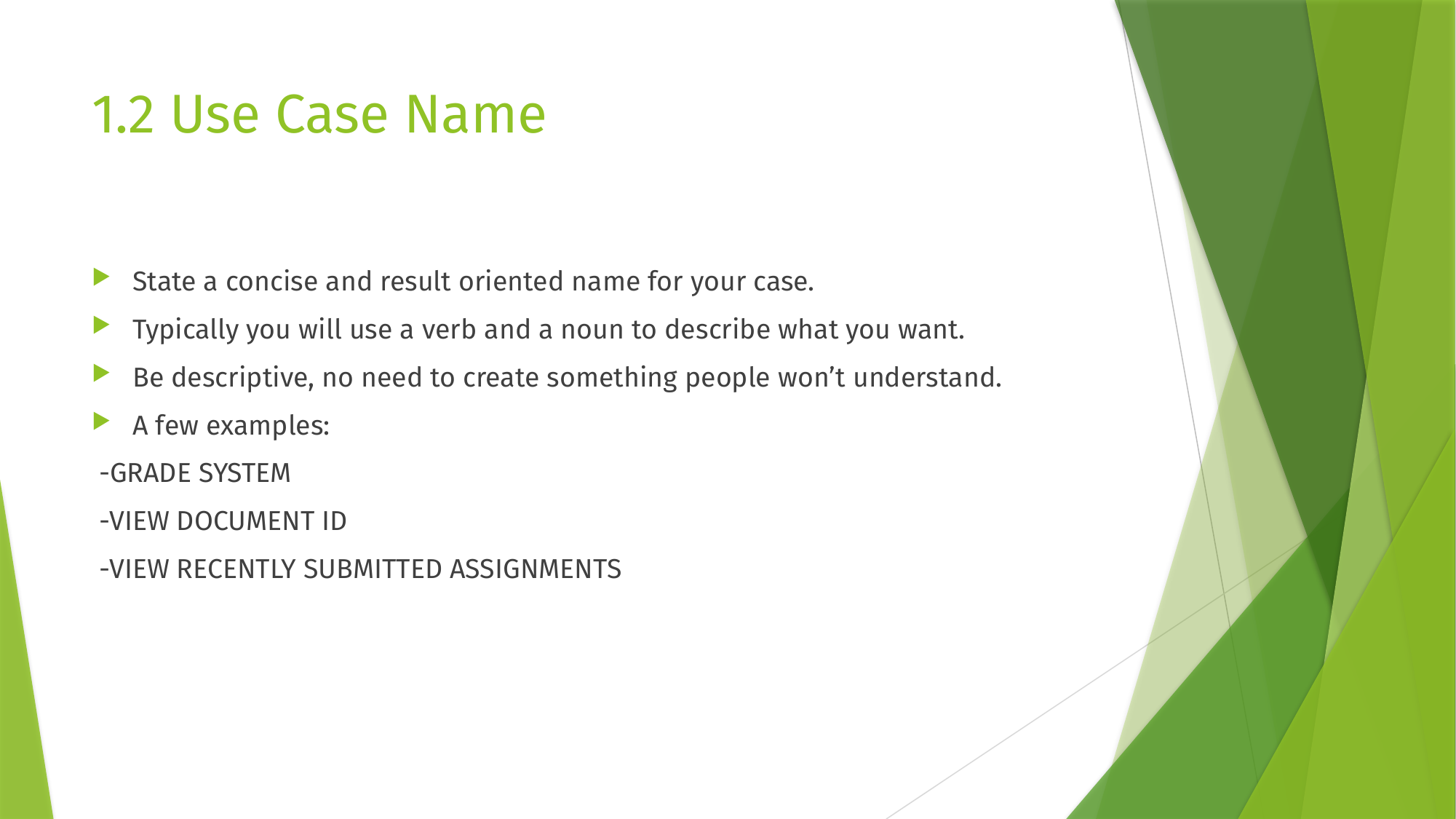

# 1.2 Use Case Name
State a concise and result oriented name for your case.
Typically you will use a verb and a noun to describe what you want.
Be descriptive, no need to create something people won’t understand.
A few examples:
 -GRADE SYSTEM
 -VIEW DOCUMENT ID
 -VIEW RECENTLY SUBMITTED ASSIGNMENTS